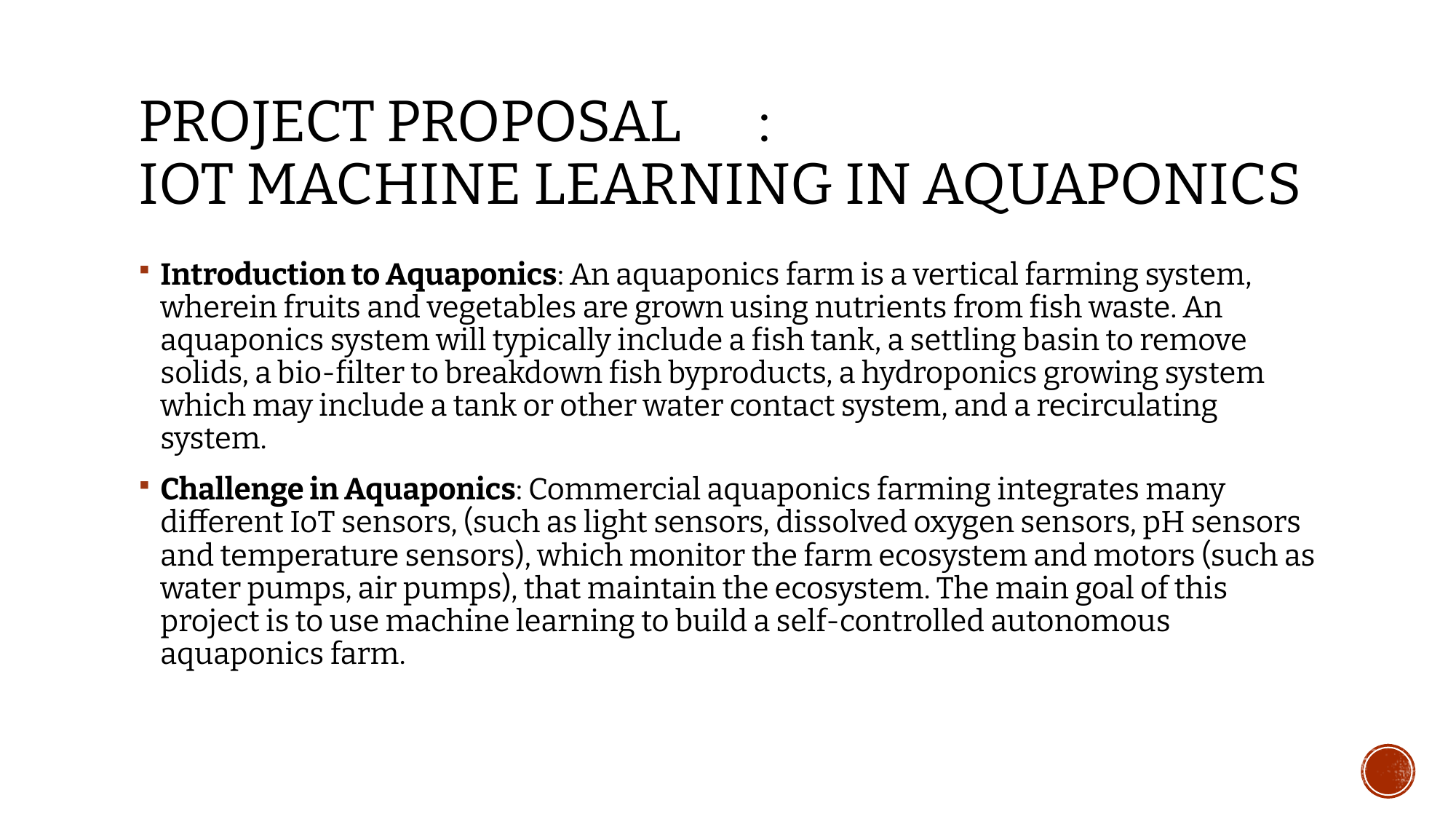

# Project Proposal	: IOT Machine Learning in Aquaponics
Introduction to Aquaponics: An aquaponics farm is a vertical farming system, wherein fruits and vegetables are grown using nutrients from fish waste. An aquaponics system will typically include a fish tank, a settling basin to remove solids, a bio-filter to breakdown fish byproducts, a hydroponics growing system which may include a tank or other water contact system, and a recirculating system.
Challenge in Aquaponics: Commercial aquaponics farming integrates many different IoT sensors, (such as light sensors, dissolved oxygen sensors, pH sensors and temperature sensors), which monitor the farm ecosystem and motors (such as water pumps, air pumps), that maintain the ecosystem. The main goal of this project is to use machine learning to build a self-controlled autonomous aquaponics farm.